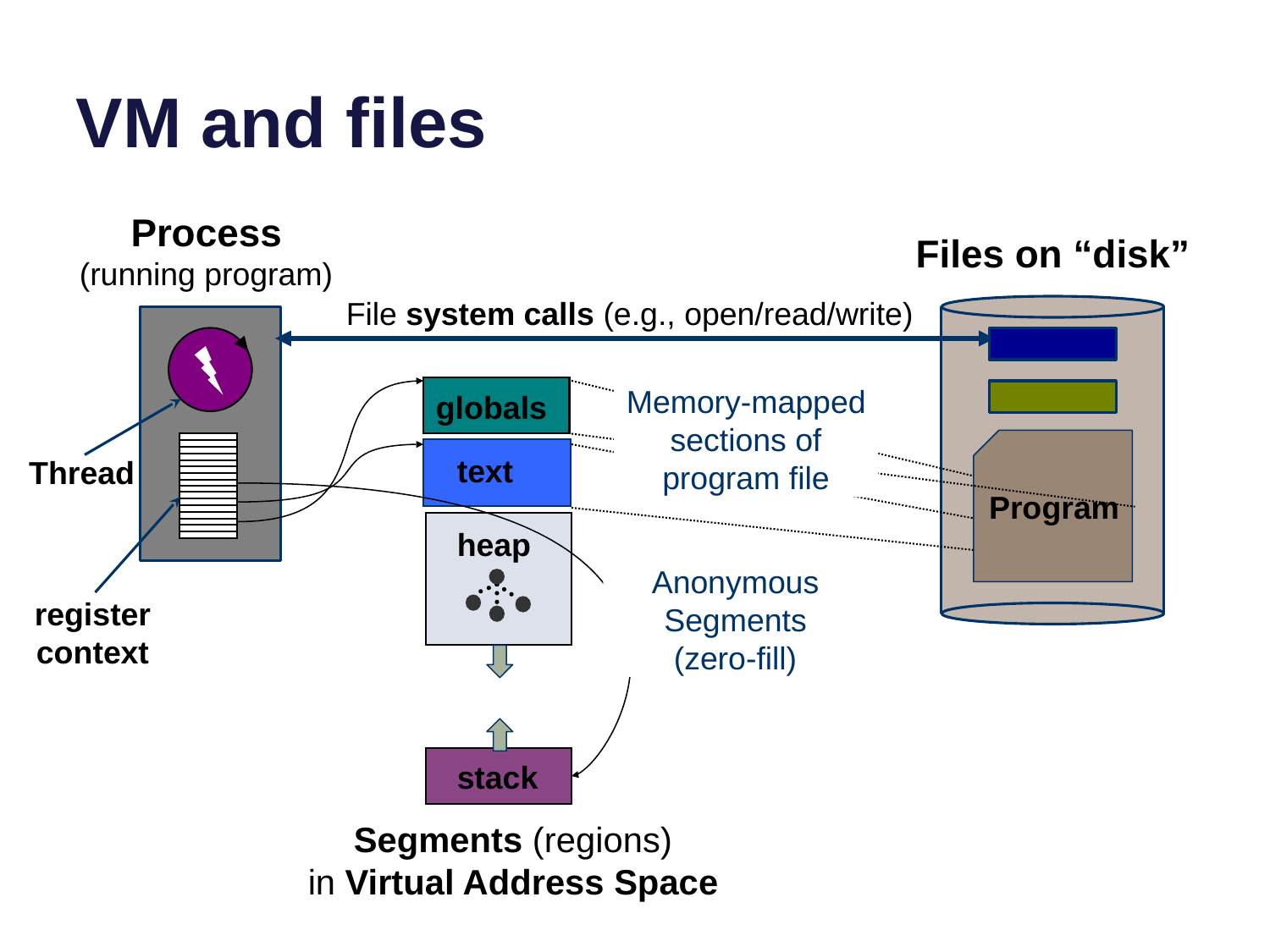

# VM and files
Process
(running program)
Files on “disk”
File system calls (e.g., open/read/write)

globals
Memory-mapped
sections of
program file

text
Thread
Program

heap

Anonymous
Segments
(zero-fill)

register
context

stack
Segments (regions)
in Virtual Address Space